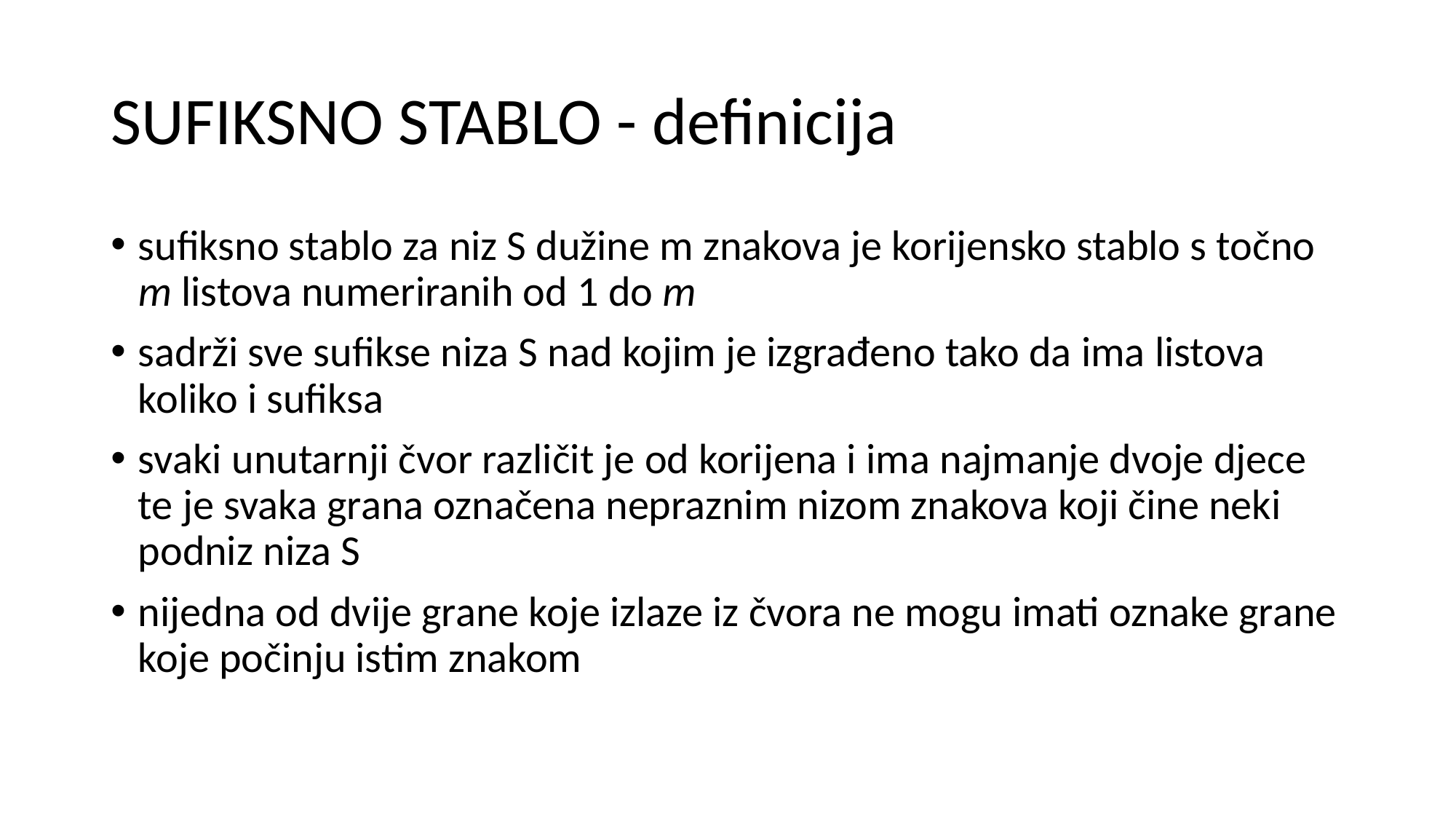

# SUFIKSNO STABLO - definicija
sufiksno stablo za niz S dužine m znakova je korijensko stablo s točno m listova numeriranih od 1 do m
sadrži sve sufikse niza S nad kojim je izgrađeno tako da ima listova koliko i sufiksa
svaki unutarnji čvor različit je od korijena i ima najmanje dvoje djece te je svaka grana označena nepraznim nizom znakova koji čine neki podniz niza S
nijedna od dvije grane koje izlaze iz čvora ne mogu imati oznake grane koje počinju istim znakom